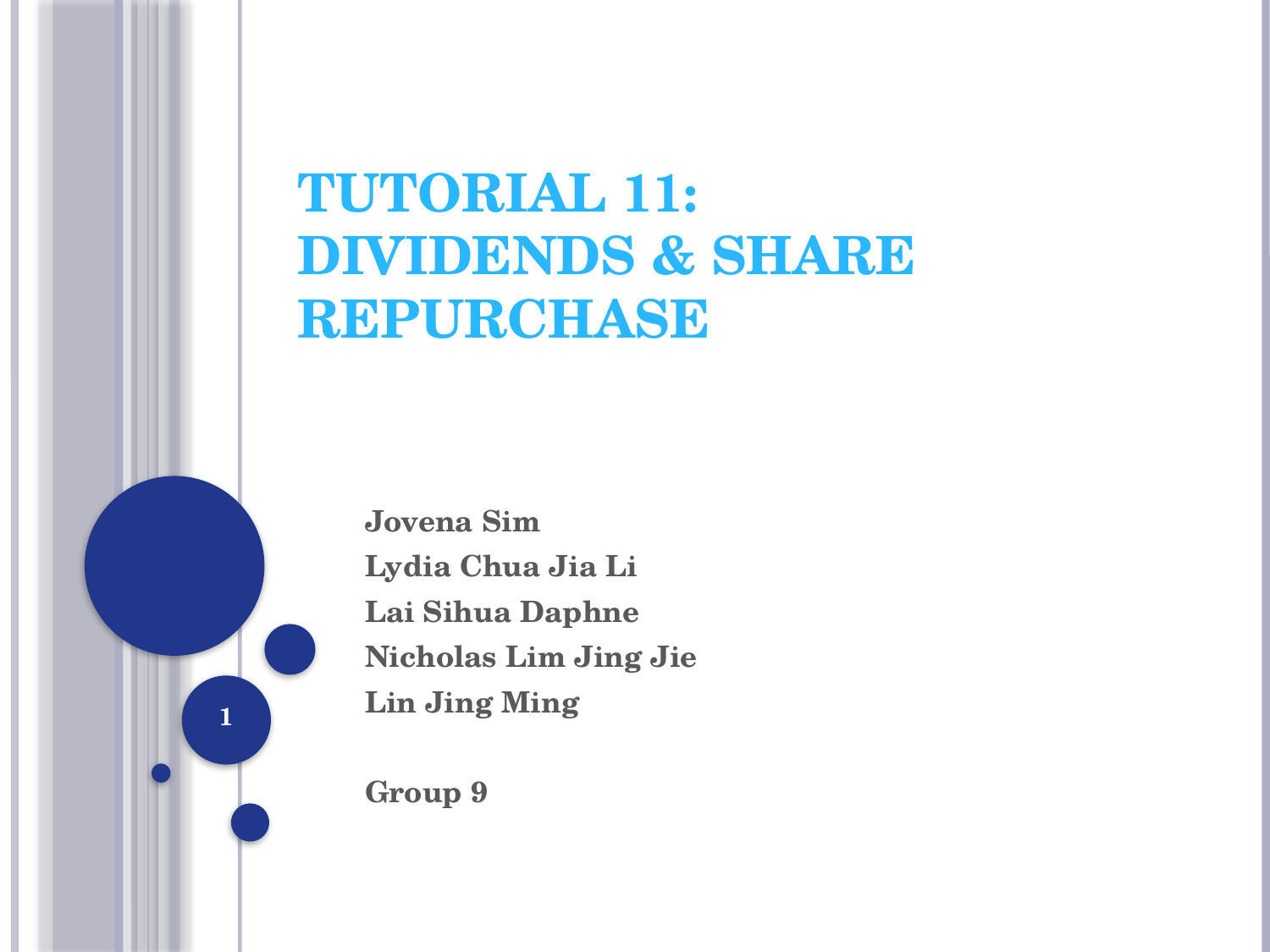

# Tutorial 11: dividends & share repurchase
Jovena Sim
Lydia Chua Jia Li
Lai Sihua Daphne
Nicholas Lim Jing Jie
Lin Jing Ming

Group 9
1